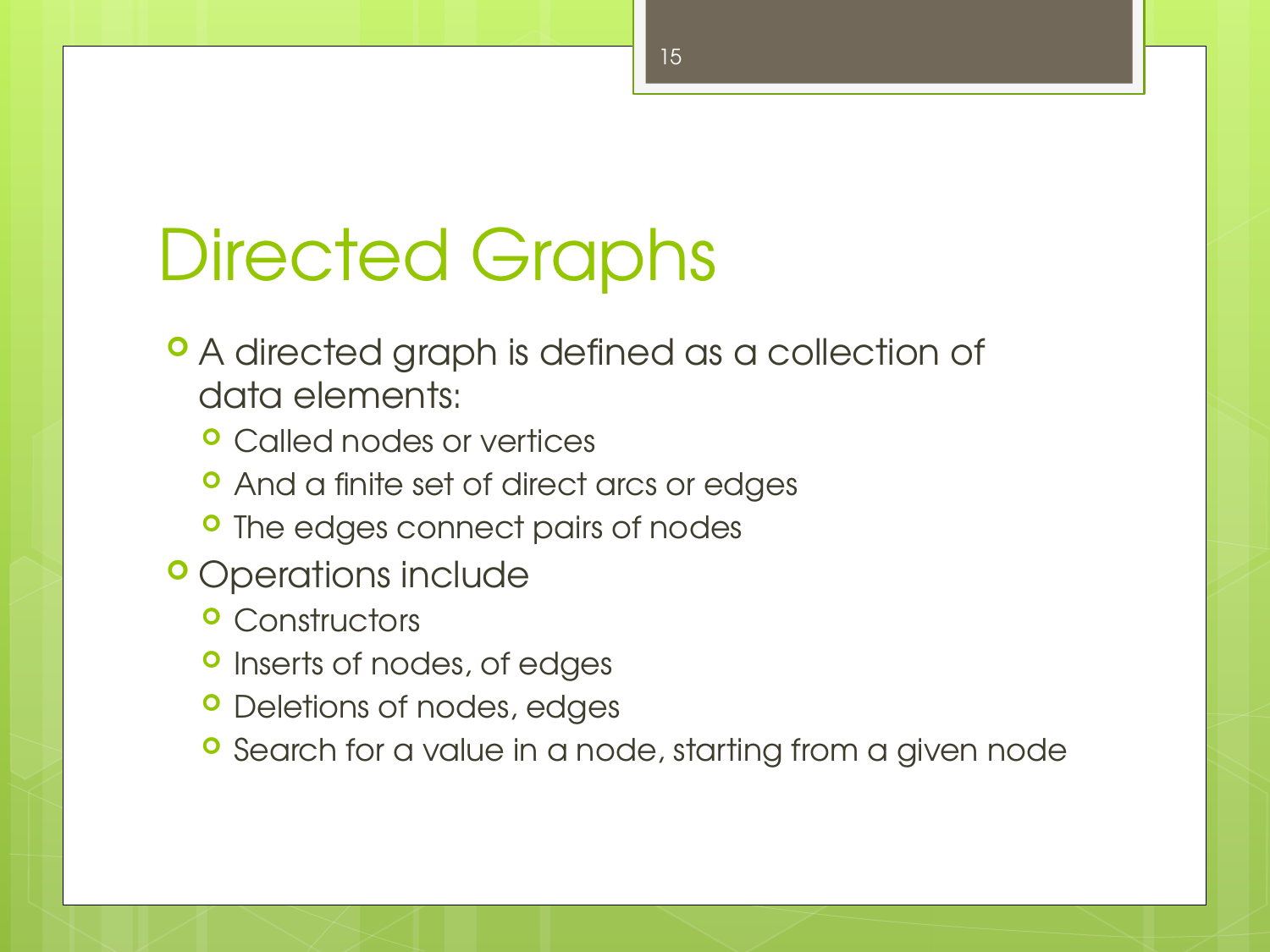

15
# Directed Graphs
A directed graph is defined as a collection of data elements:
Called nodes or vertices
And a finite set of direct arcs or edges
The edges connect pairs of nodes
Operations include
Constructors
Inserts of nodes, of edges
Deletions of nodes, edges
Search for a value in a node, starting from a given node